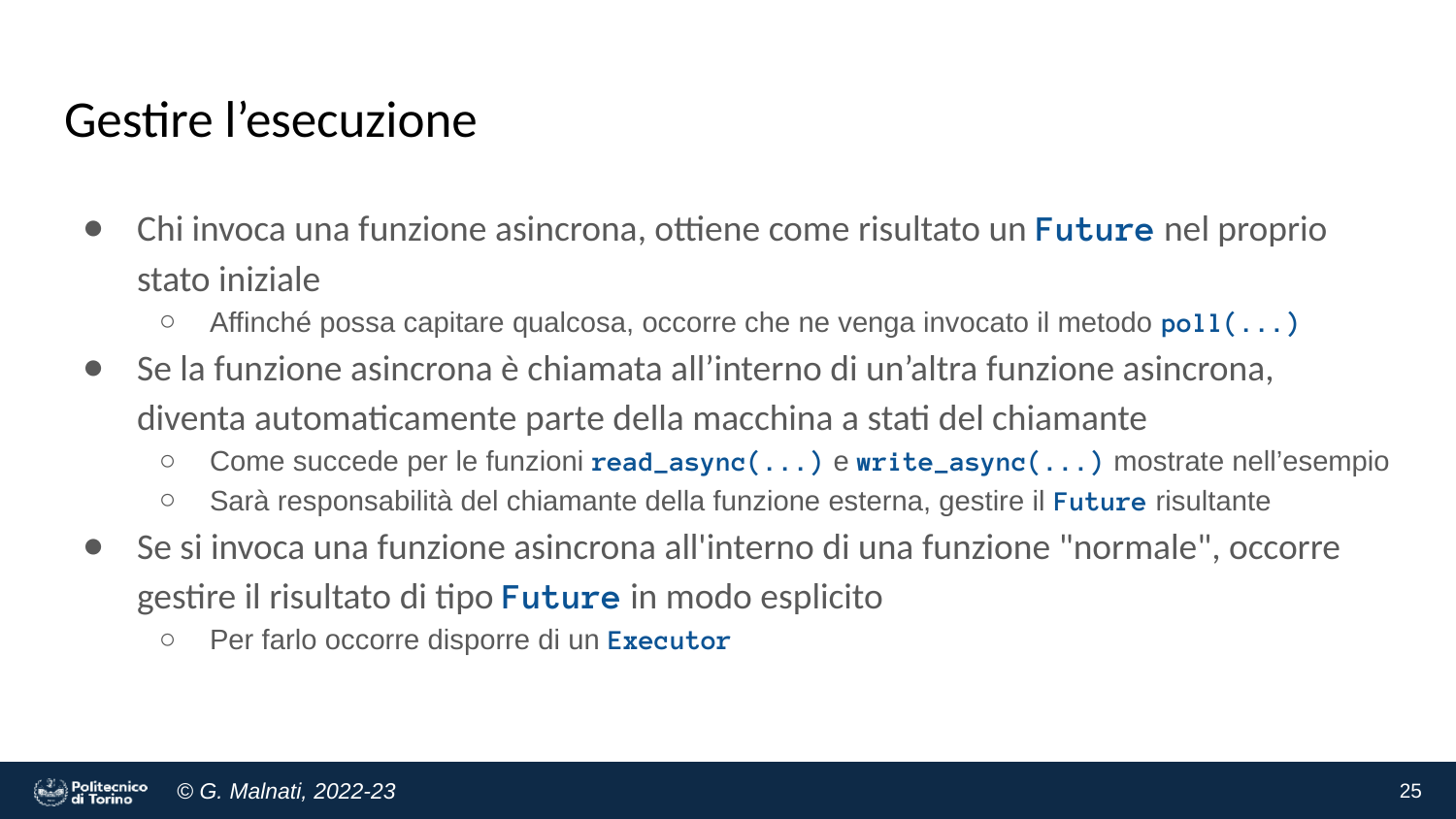

# Gestire l’esecuzione
Chi invoca una funzione asincrona, ottiene come risultato un Future nel proprio stato iniziale
Affinché possa capitare qualcosa, occorre che ne venga invocato il metodo poll(...)
Se la funzione asincrona è chiamata all’interno di un’altra funzione asincrona, diventa automaticamente parte della macchina a stati del chiamante
Come succede per le funzioni read_async(...) e write_async(...) mostrate nell’esempio
Sarà responsabilità del chiamante della funzione esterna, gestire il Future risultante
Se si invoca una funzione asincrona all'interno di una funzione "normale", occorre gestire il risultato di tipo Future in modo esplicito
Per farlo occorre disporre di un Executor
25